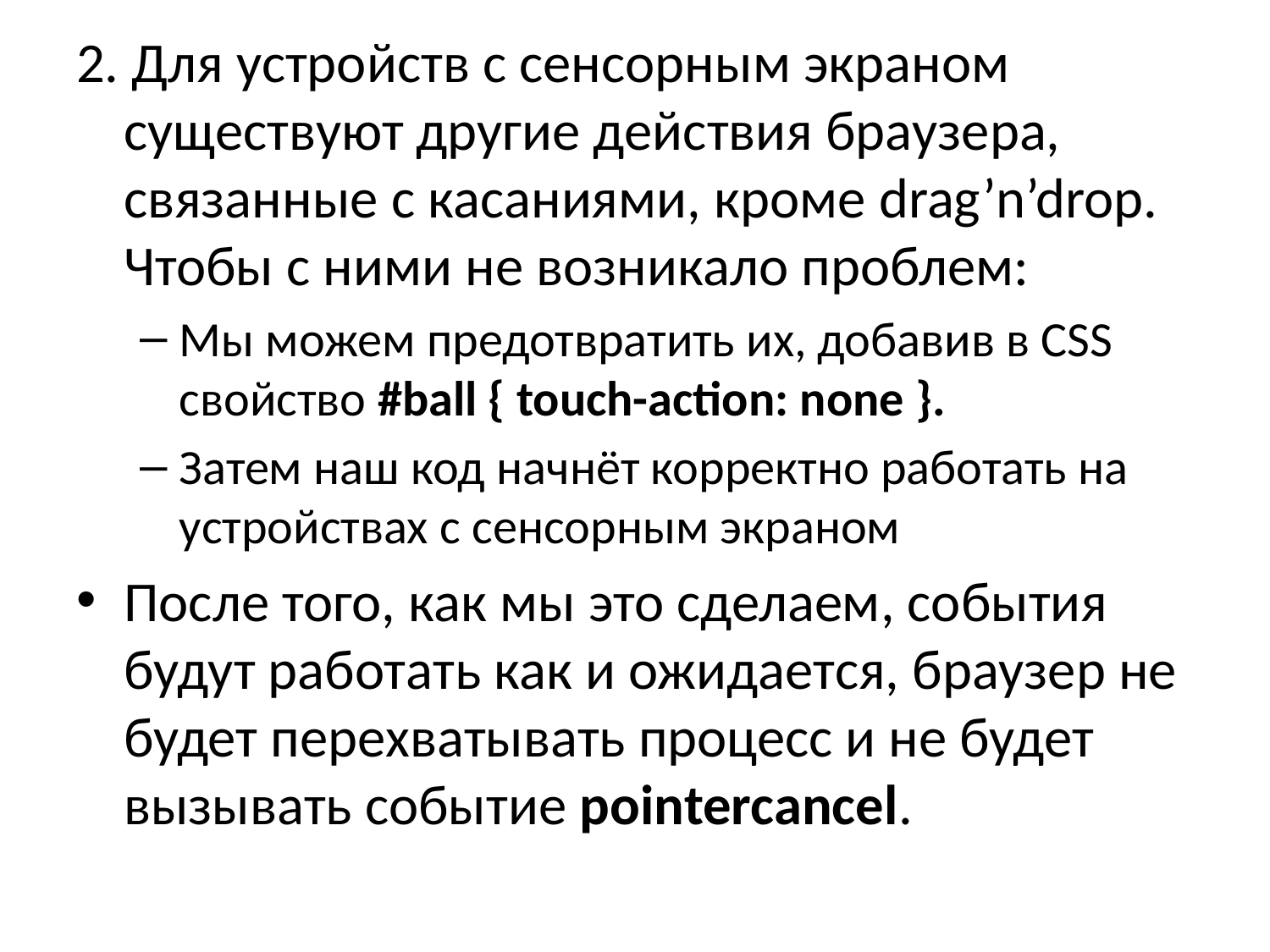

2. Для устройств с сенсорным экраном существуют другие действия браузера, связанные с касаниями, кроме drag’n’drop. Чтобы с ними не возникало проблем:
Мы можем предотвратить их, добавив в CSS свойство #ball { touch-action: none }.
Затем наш код начнёт корректно работать на устройствах с сенсорным экраном
После того, как мы это сделаем, события будут работать как и ожидается, браузер не будет перехватывать процесс и не будет вызывать событие pointercancel.